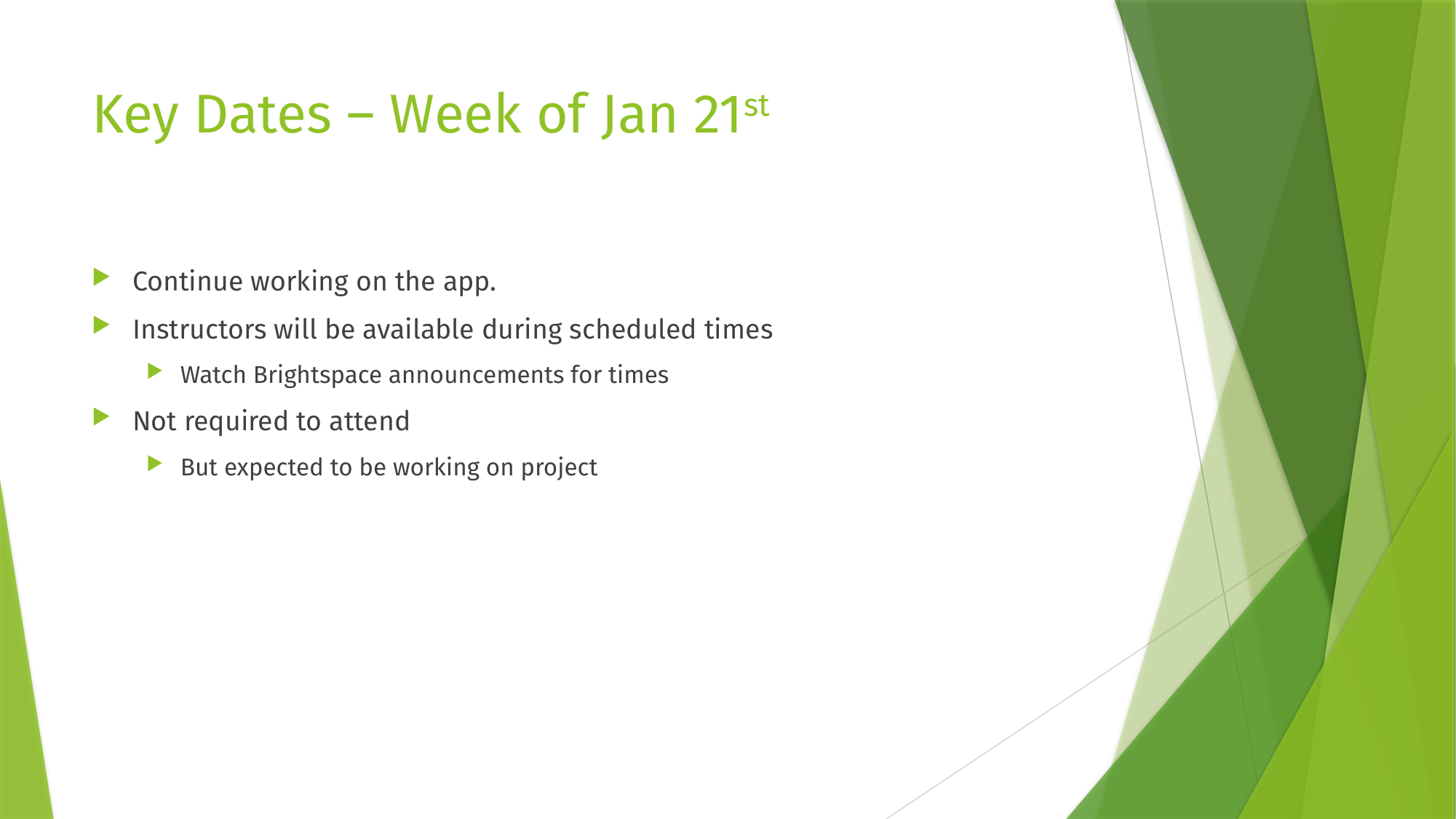

# Key Dates – Week of Jan 21st
Continue working on the app.
Instructors will be available during scheduled times
Watch Brightspace announcements for times
Not required to attend
But expected to be working on project